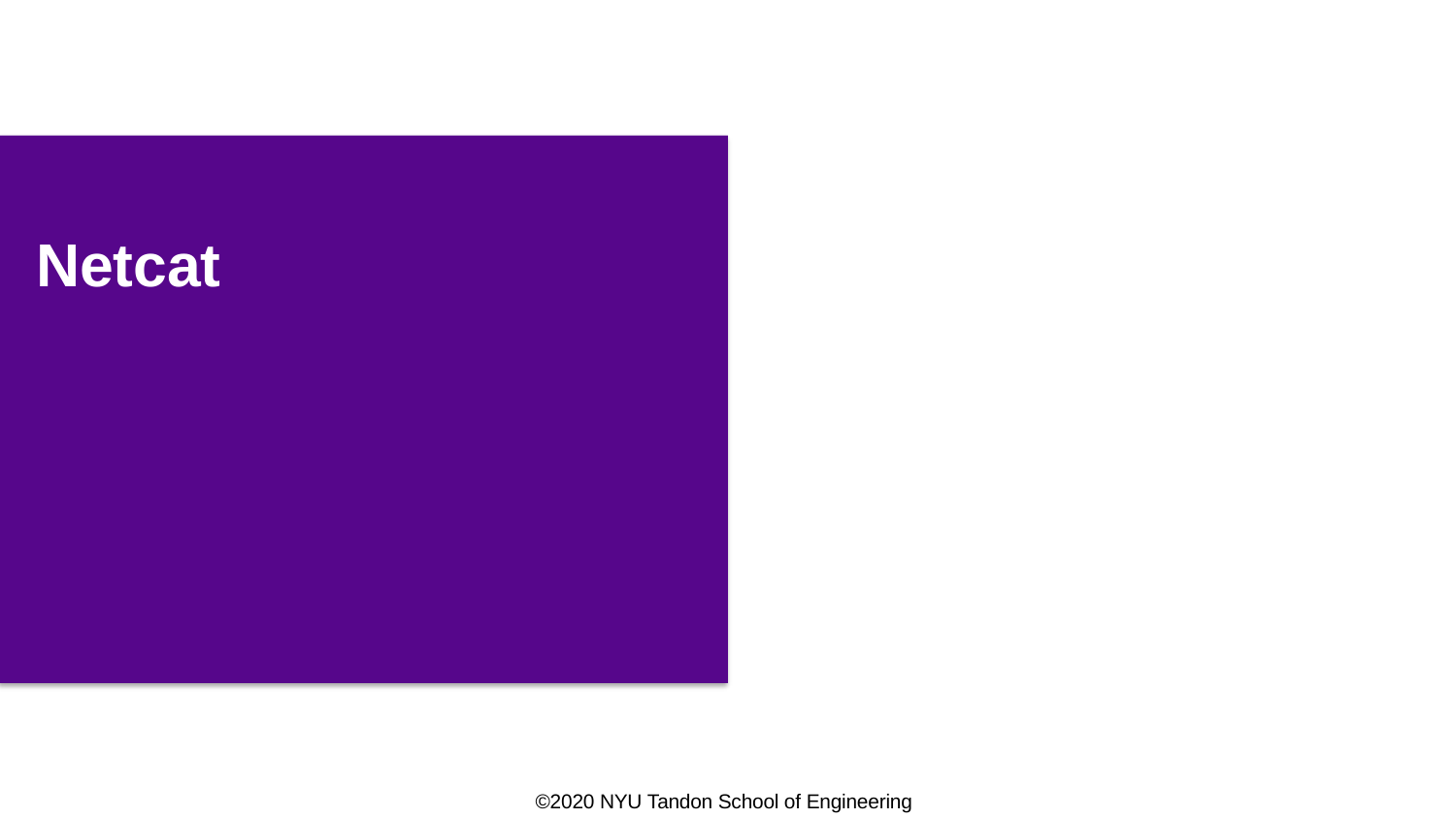

# Netcat
©2020 NYU Tandon School of Engineering